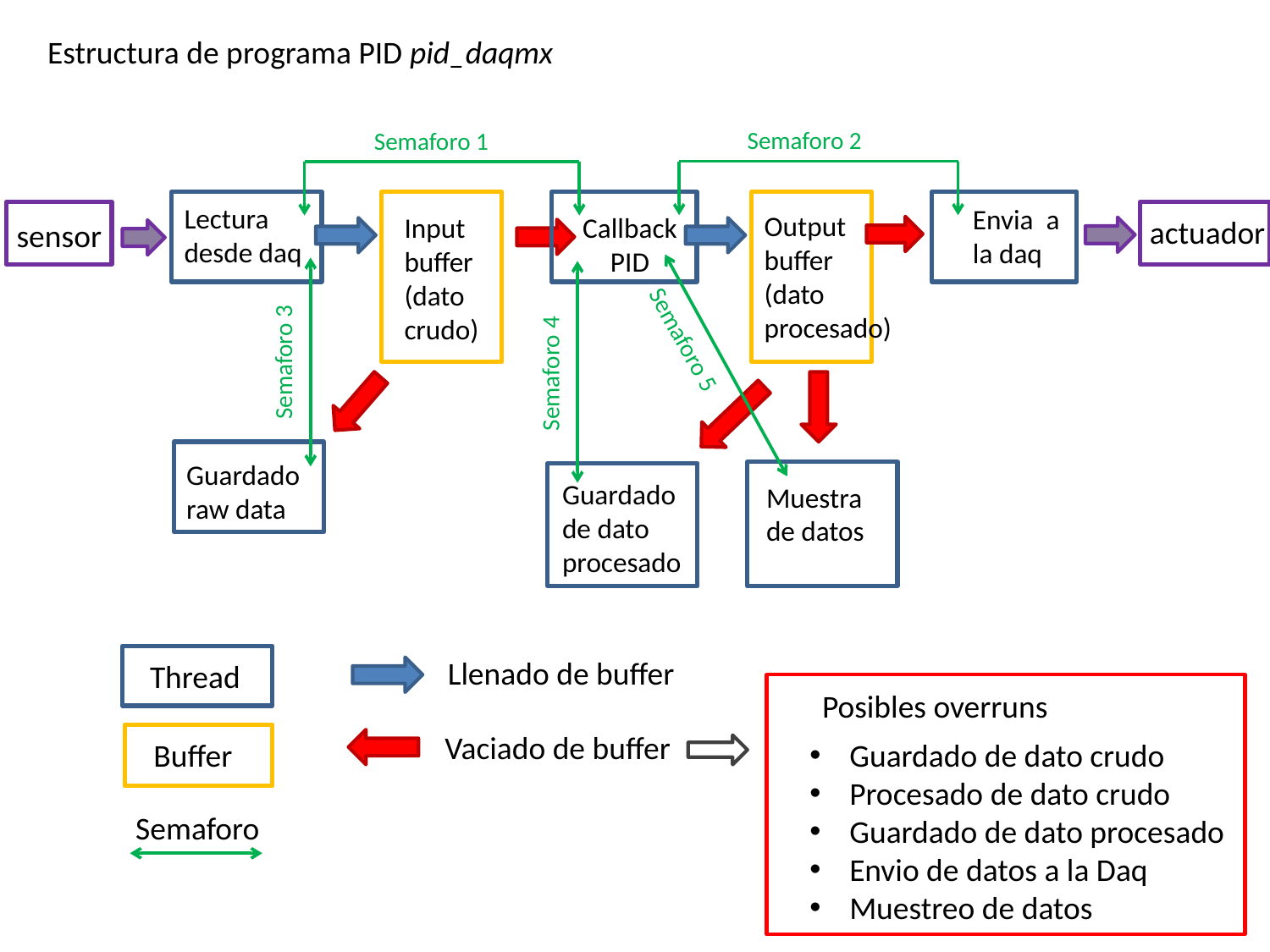

Estructura de programa PID pid_daqmx
Semaforo 2
Semaforo 1

Lectura desde daq
Envia  a la daq

Output buffer (dato procesado)

Input buffer (dato crudo)
Callback
PID
actuador
sensor

Semaforo 5
Semaforo 3
Semaforo 4

Guardado raw data

Guardado de dato procesado
Muestra de datos

Llenado de buffer
Thread

Posibles overruns
Vaciado de buffer

Guardado de dato crudo
Procesado de dato crudo
Guardado de dato procesado
Envio de datos a la Daq
Muestreo de datos
Buffer

Semaforo